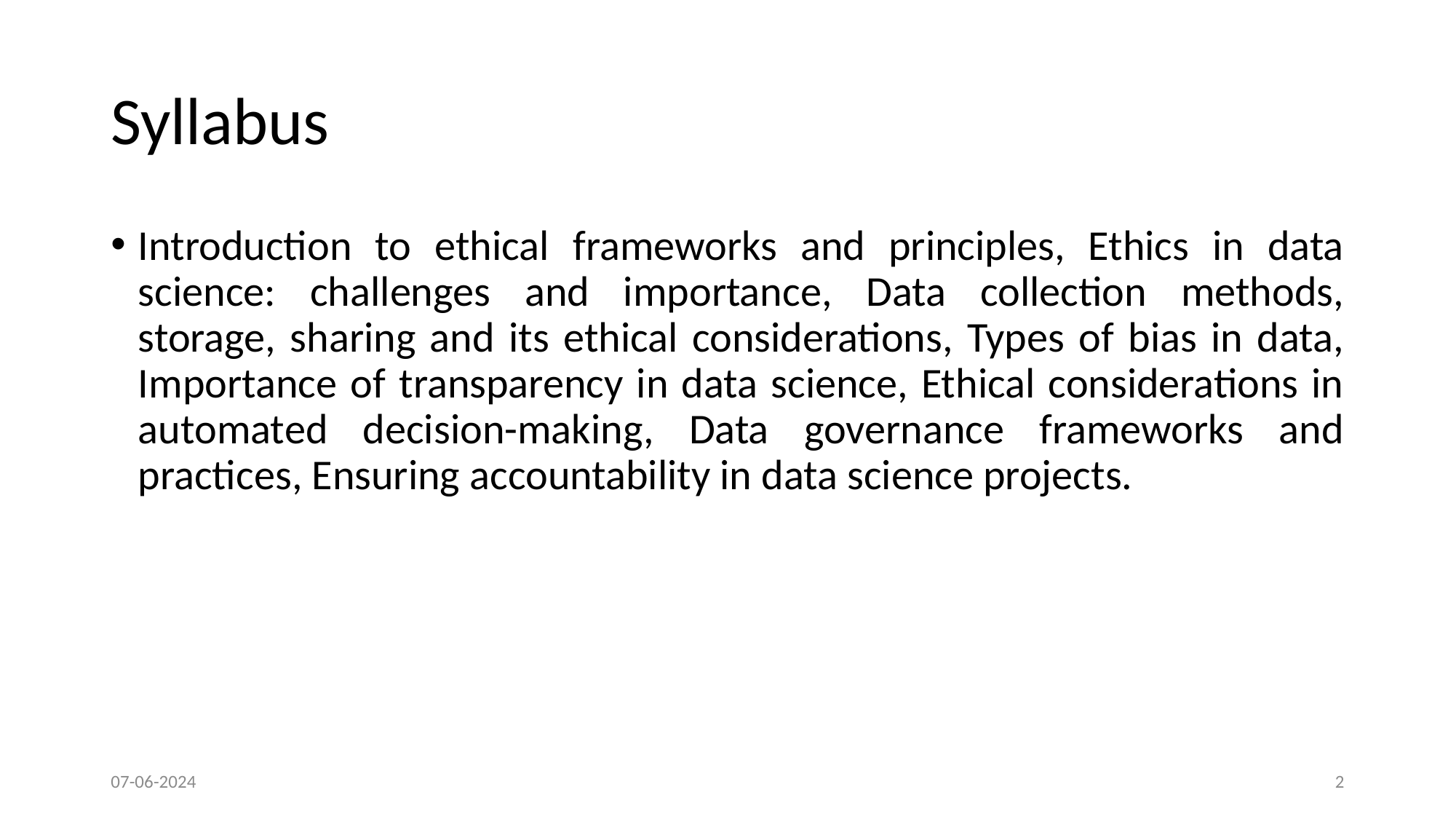

# Syllabus
Introduction to ethical frameworks and principles, Ethics in data science: challenges and importance, Data collection methods, storage, sharing and its ethical considerations, Types of bias in data, Importance of transparency in data science, Ethical considerations in automated decision-making, Data governance frameworks and practices, Ensuring accountability in data science projects.
07-06-2024
2